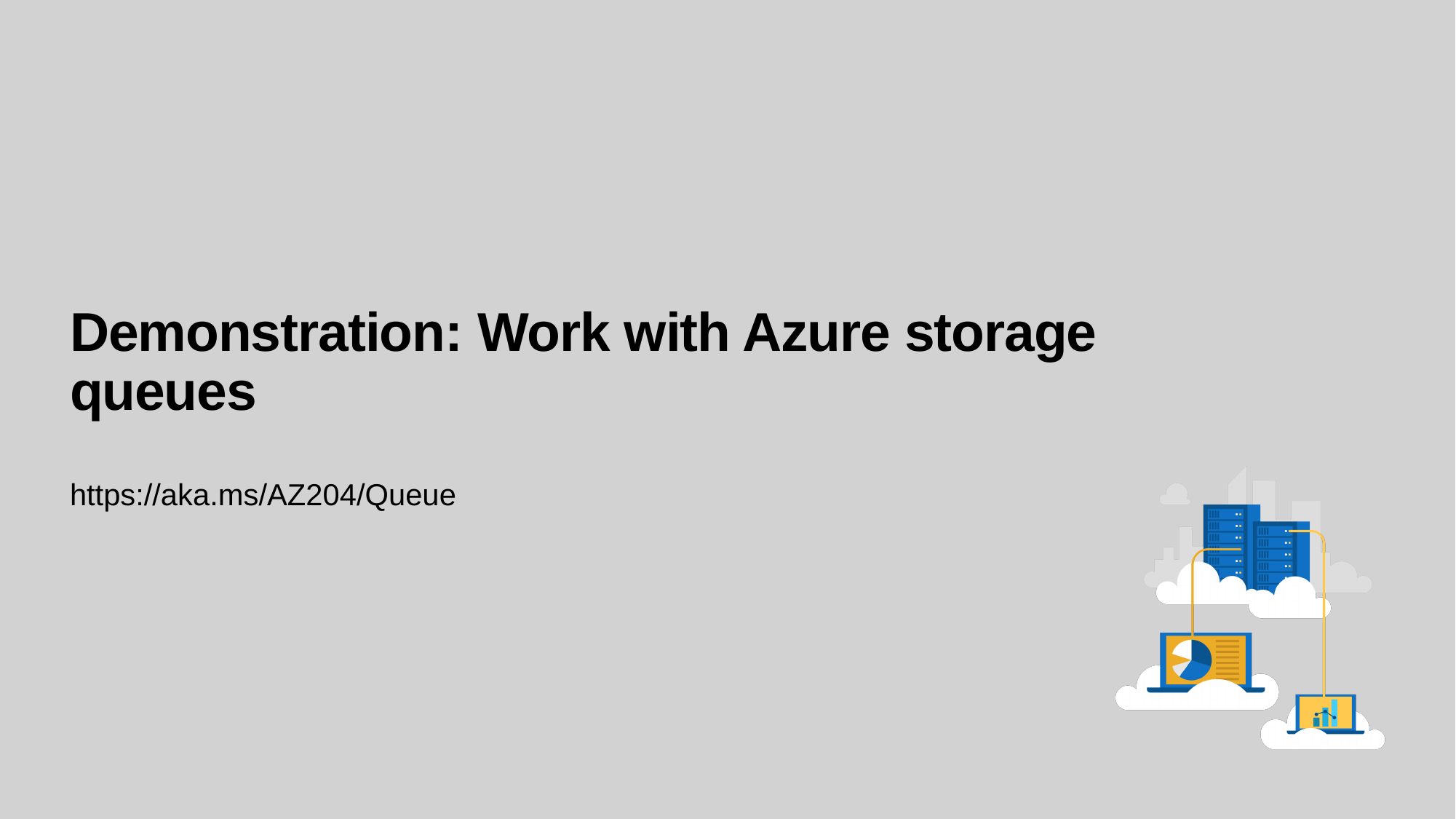

# Demonstration: Work with Azure storage queues
https://aka.ms/AZ204/Queue